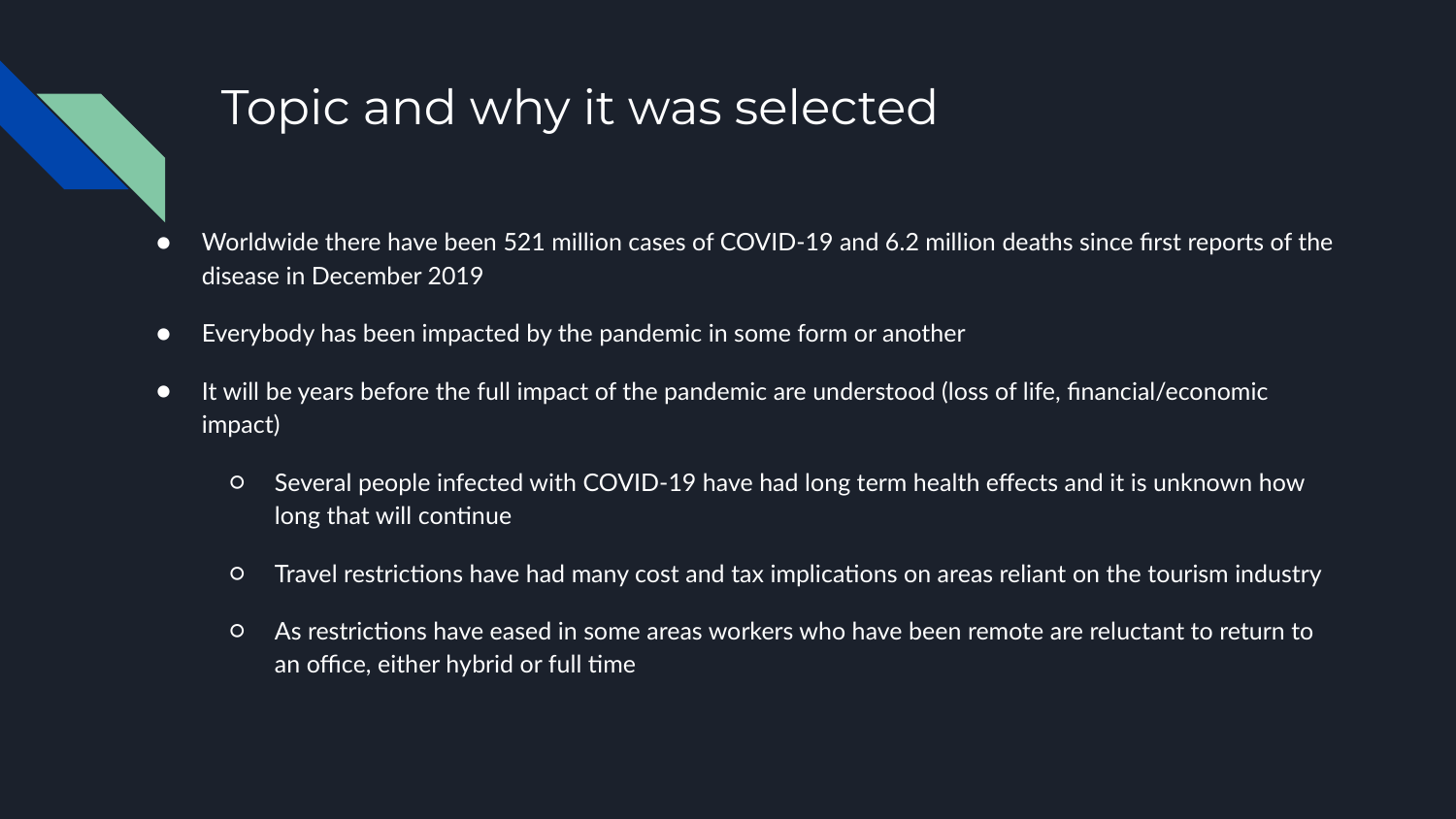

# Topic and why it was selected
Worldwide there have been 521 million cases of COVID-19 and 6.2 million deaths since first reports of the disease in December 2019
Everybody has been impacted by the pandemic in some form or another
It will be years before the full impact of the pandemic are understood (loss of life, financial/economic impact)
Several people infected with COVID-19 have had long term health effects and it is unknown how long that will continue
Travel restrictions have had many cost and tax implications on areas reliant on the tourism industry
As restrictions have eased in some areas workers who have been remote are reluctant to return to an office, either hybrid or full time